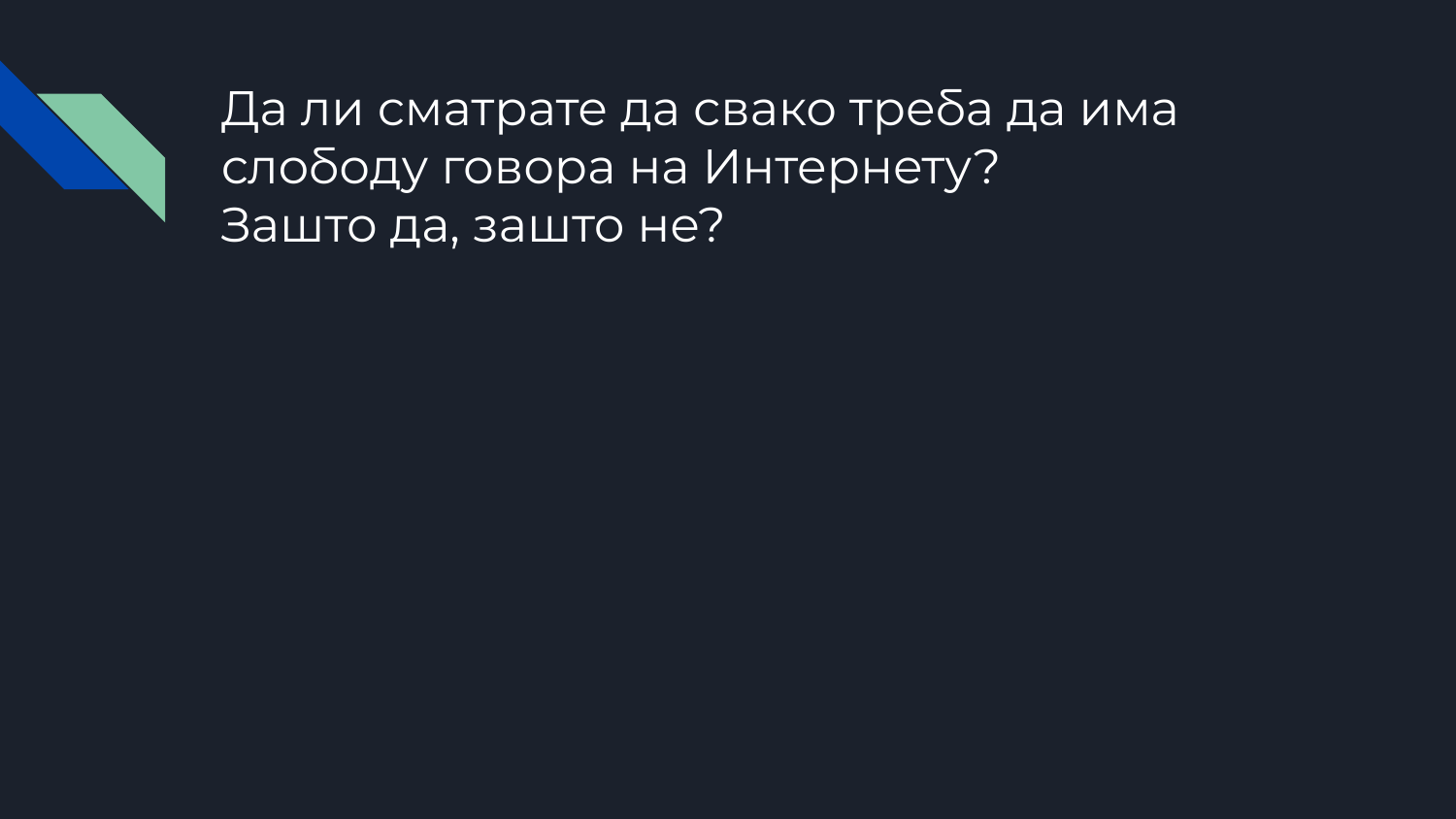

# Да ли сматрате да свако треба да има слободу говора на Интернету?
Зашто да, зашто не?